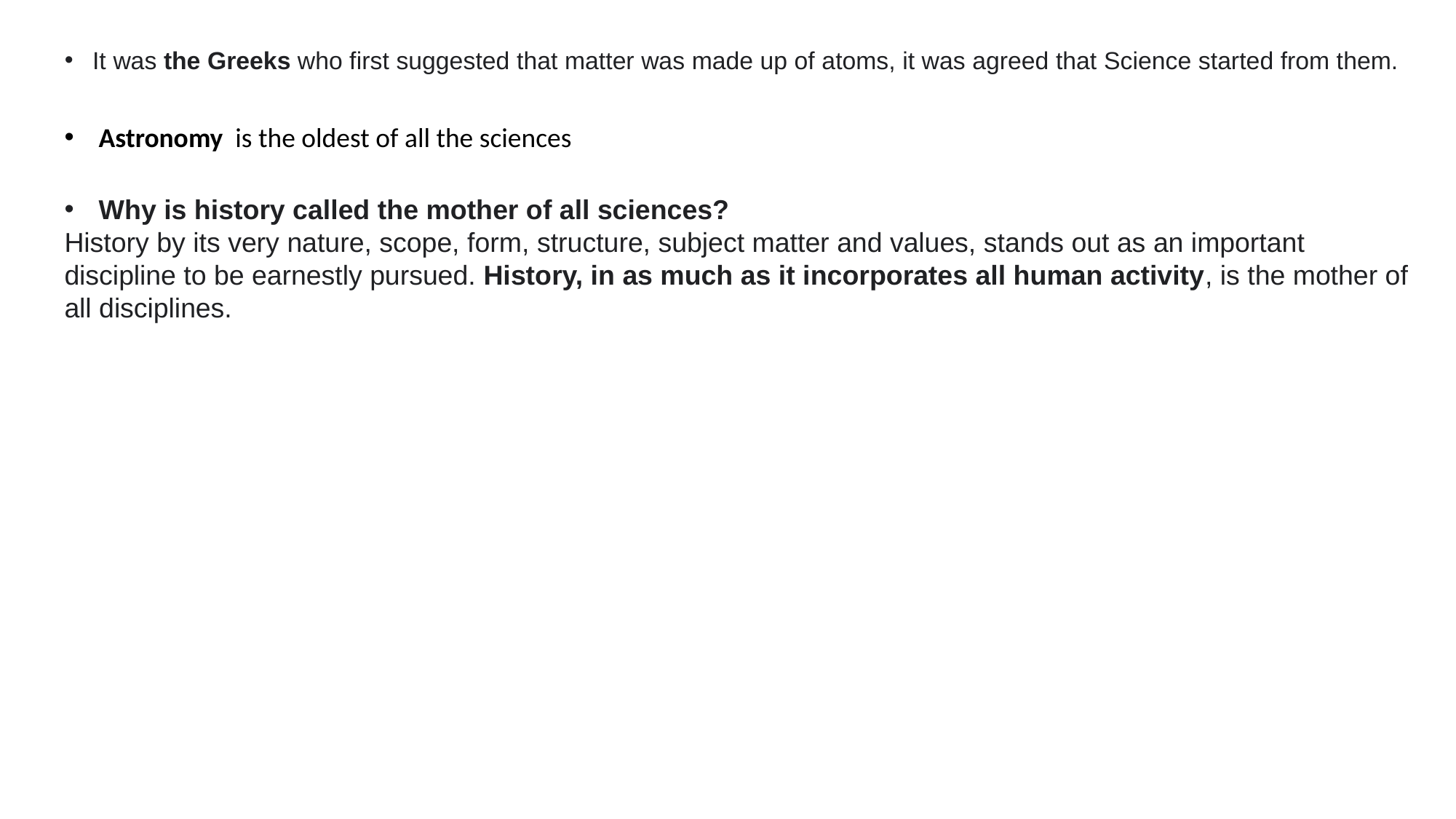

It was the Greeks who first suggested that matter was made up of atoms, it was agreed that Science started from them.

Astronomy  is the oldest of all the sciences
Why is history called the mother of all sciences?
History by its very nature, scope, form, structure, subject matter and values, stands out as an important discipline to be earnestly pursued. History, in as much as it incorporates all human activity, is the mother of all disciplines.